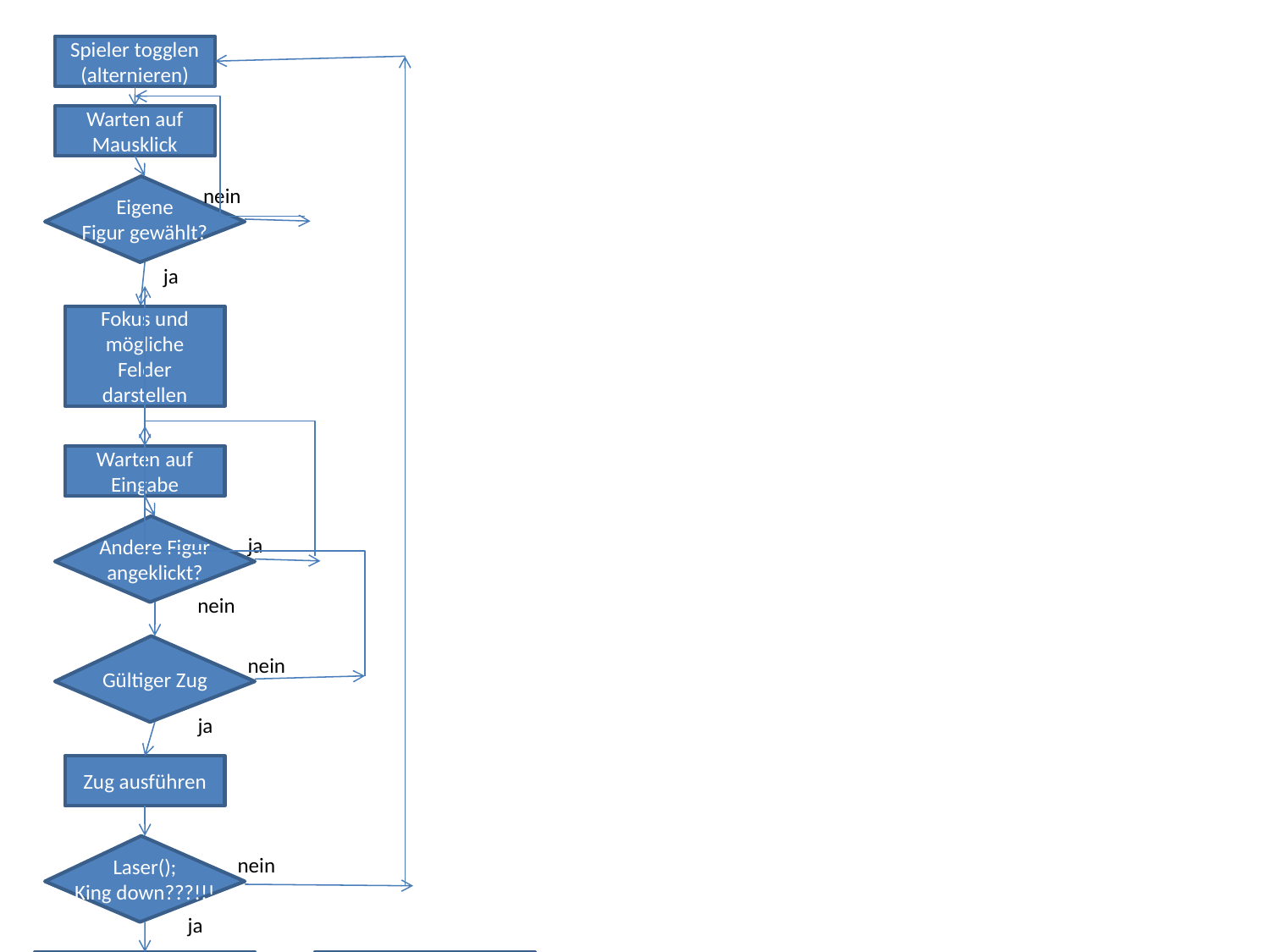

Spieler togglen (alternieren)
Warten auf Mausklick
Eigene
Figur gewählt?
nein
ja
Fokus und mögliche Felder darstellen
Warten auf Eingabe
Andere Figur angeklickt?
ja
nein
Gültiger Zug
nein
ja
Zug ausführen
Laser();
King down???!!!
nein

ja
Gewinner darstellen
end